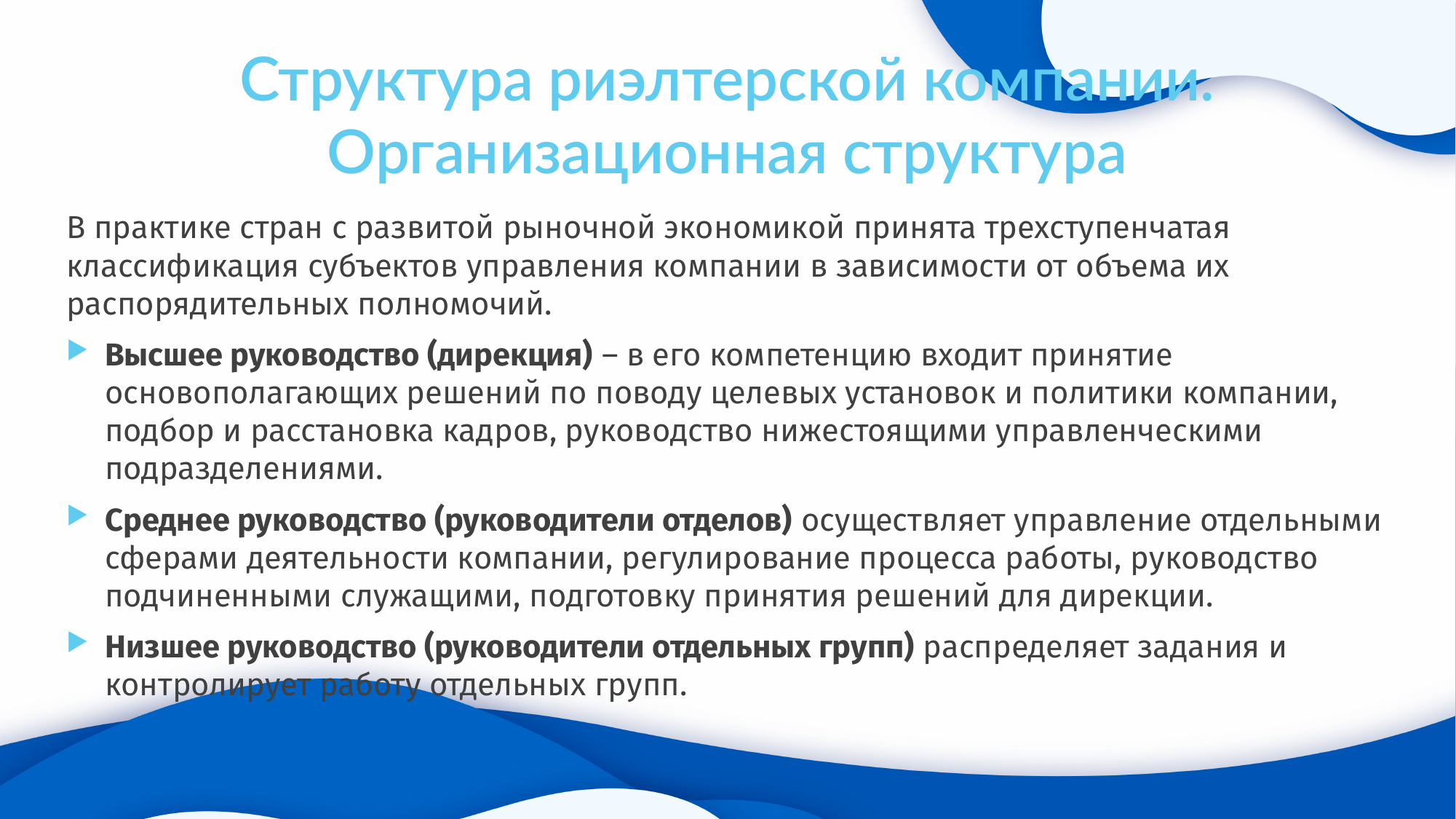

# Структура риэлтерской компании. Организационная структура
В практике стран с развитой рыночной экономикой принята трехступенчатая классификация субъектов управления компании в зависимости от объема их распорядительных полномочий.
Высшее руководство (дирекция) – в его компетенцию входит принятие основополагающих решений по поводу целевых установок и политики компании, подбор и расстановка кад­ров, руководство нижестоящими управленческими подразделениями.
Среднее руководство (руководители отделов) осуществляет управление отдельными сферами деятельности компании, регулирование процесса работы, руководство подчиненными служащими, подготовку принятия решений для дирекции.
Низшее руководство (руководители отдельных групп) распределяет задания и контролирует работу отдельных групп.